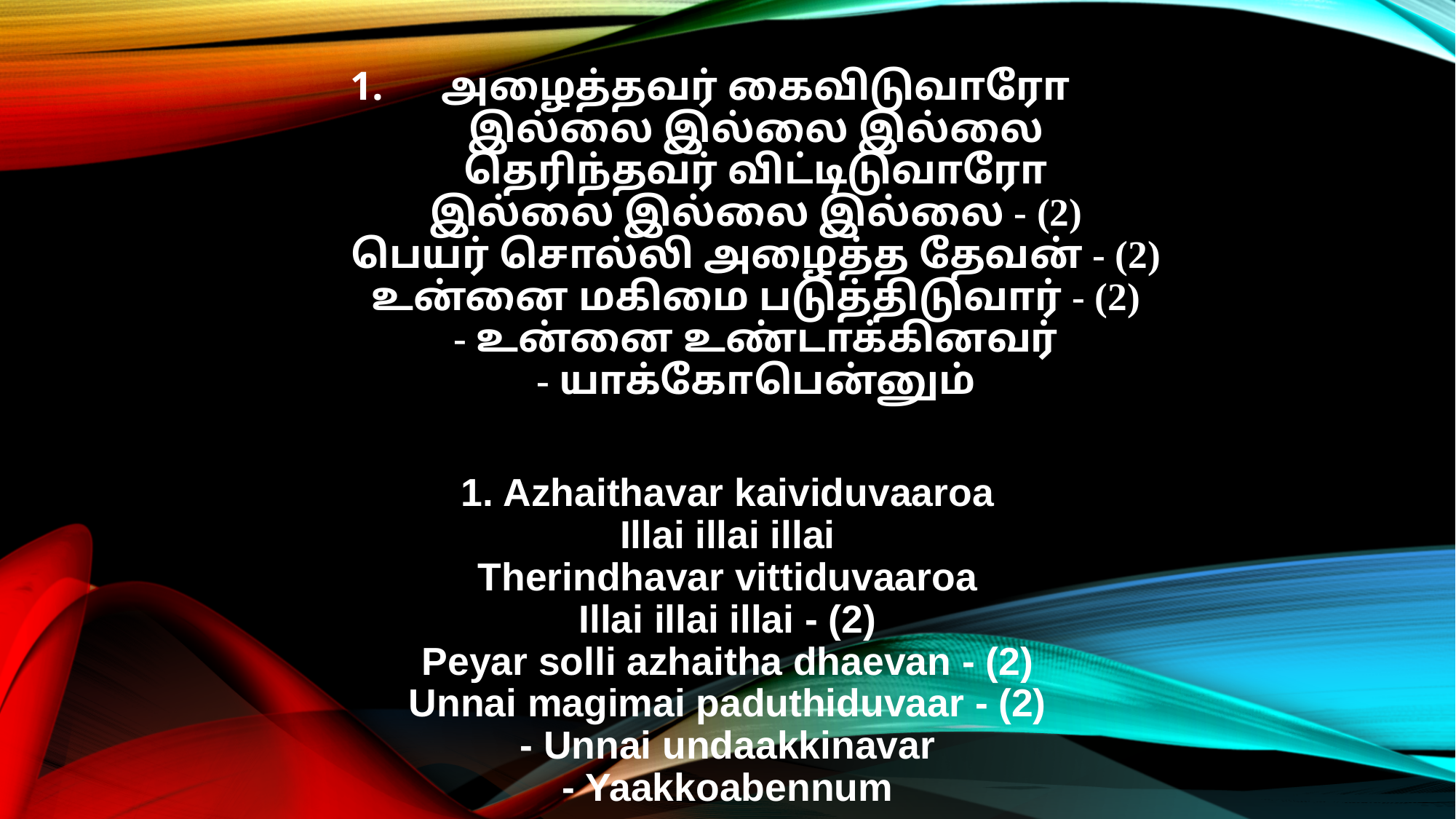

அழைத்தவர் கைவிடுவாரோ
இல்லை இல்லை இல்லை
தெரிந்தவர் விட்டிடுவாரோ
இல்லை இல்லை இல்லை - (2)
பெயர் சொல்லி அழைத்த தேவன் - (2)
உன்னை மகிமை படுத்திடுவார் - (2)
- உன்னை உண்டாக்கினவர்
- யாக்கோபென்னும்

1. Azhaithavar kaividuvaaroa
Illai illai illai
Therindhavar vittiduvaaroa
Illai illai illai - (2)
Peyar solli azhaitha dhaevan - (2)
Unnai magimai paduthiduvaar - (2)
- Unnai undaakkinavar
- Yaakkoabennum